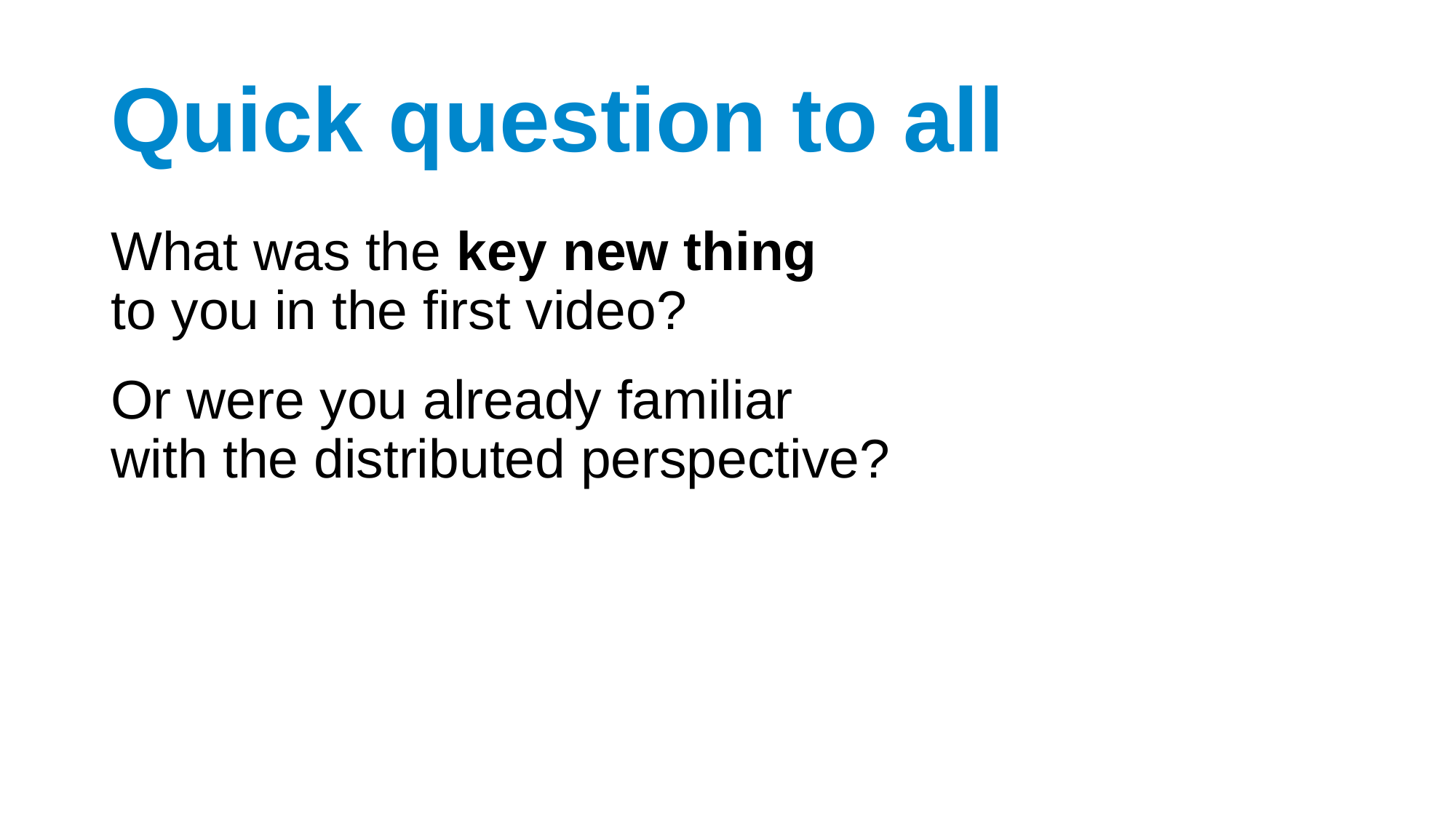

# Quick question to all
What was the key new thing
to you in the first video?
Or were you already familiar
with the distributed perspective?